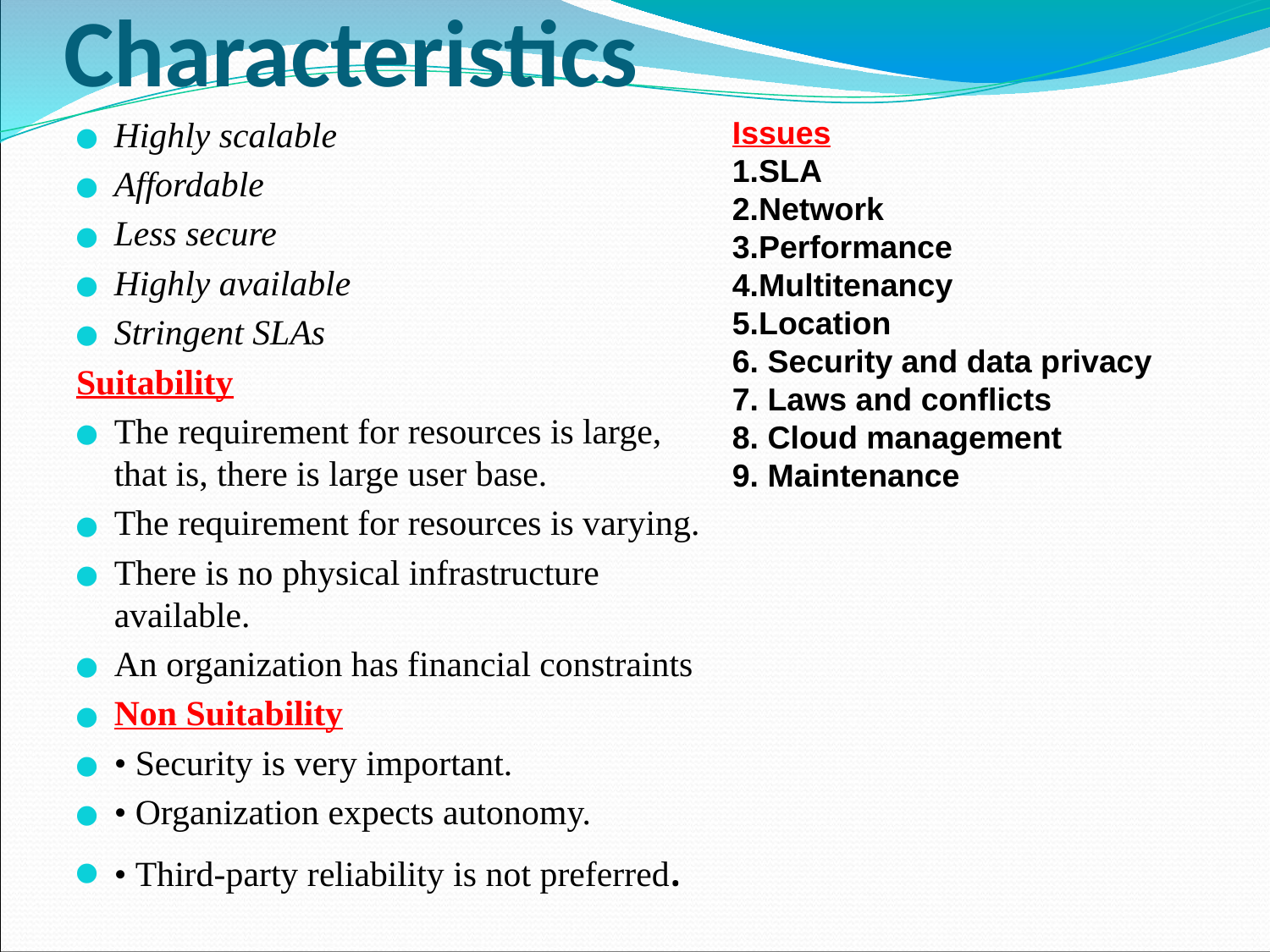

# Characteristics
Highly scalable
Affordable
Less secure
Highly available
Stringent SLAs
Suitability
The requirement for resources is large, that is, there is large user base.
The requirement for resources is varying.
There is no physical infrastructure available.
An organization has financial constraints
Non Suitability
• Security is very important.
• Organization expects autonomy.
• Third-party reliability is not preferred.

Issues
1.SLA
2.Network
3.Performance
4.Multitenancy
5.Location
6. Security and data privacy
7. Laws and conflicts
8. Cloud management
9. Maintenance